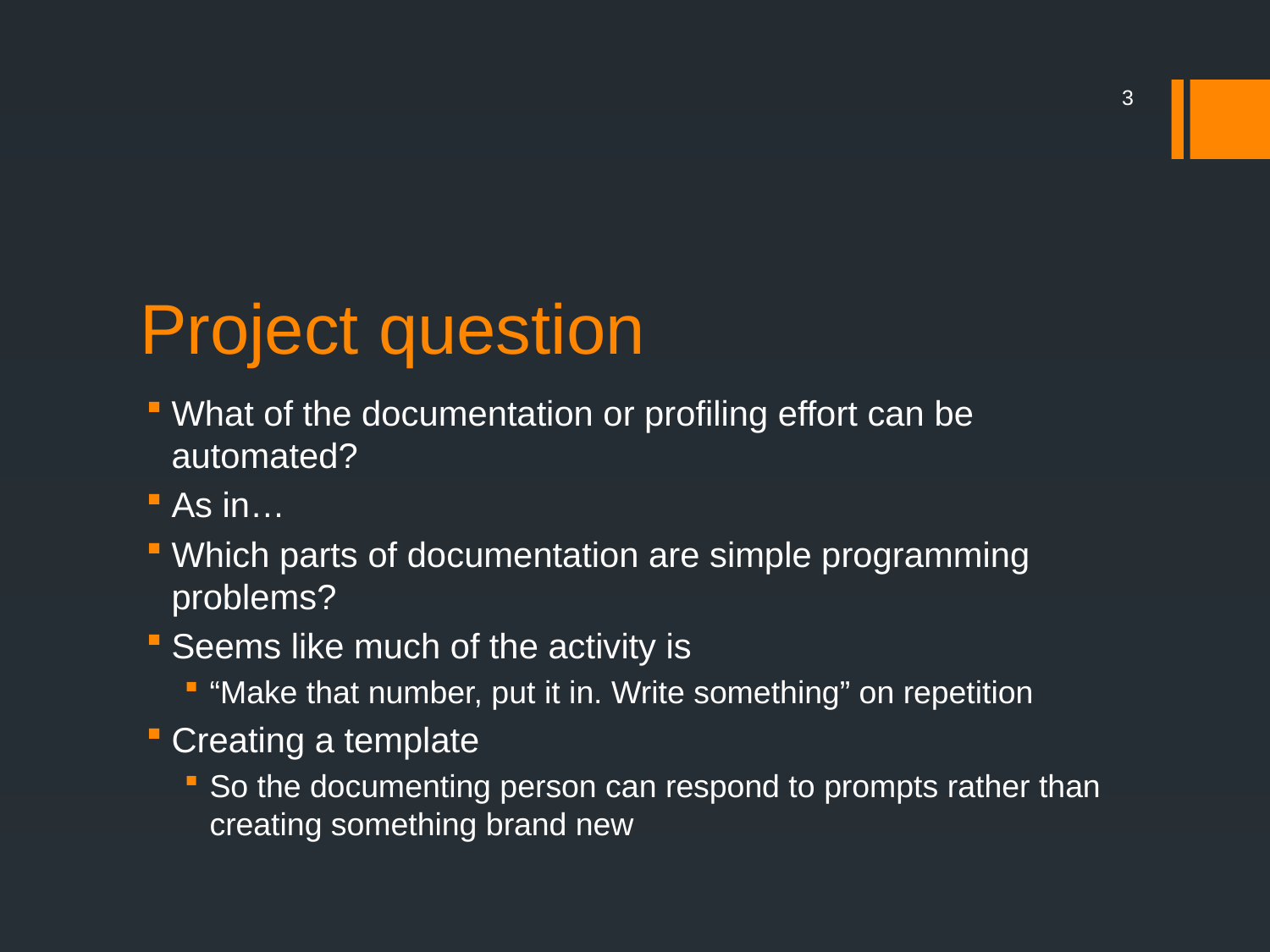

3
# Project question
What of the documentation or profiling effort can be automated?
As in…
Which parts of documentation are simple programming problems?
Seems like much of the activity is
“Make that number, put it in. Write something” on repetition
Creating a template
So the documenting person can respond to prompts rather than creating something brand new